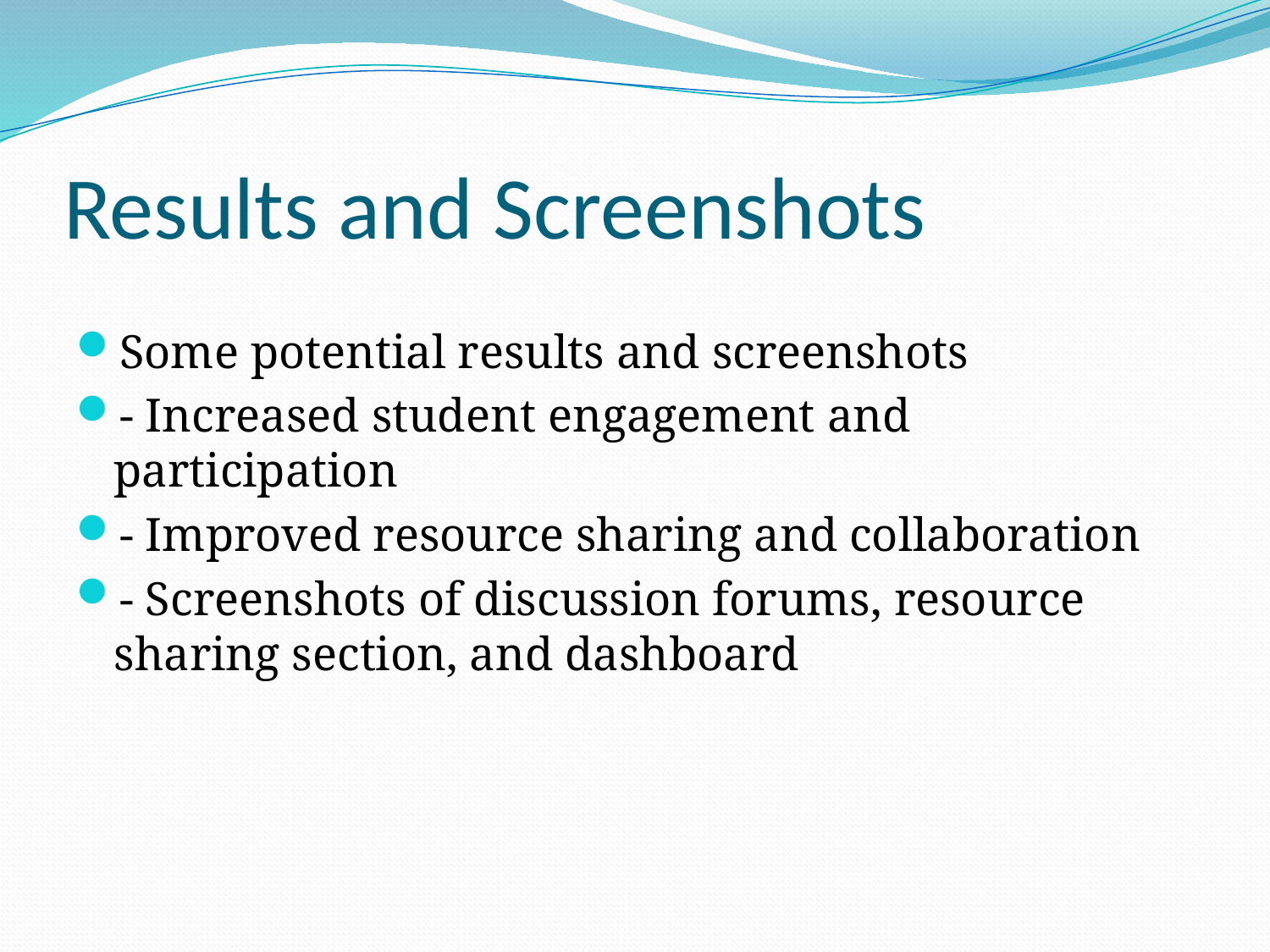

# Results and Screenshots
Some potential results and screenshots
- Increased student engagement and participation
- Improved resource sharing and collaboration
- Screenshots of discussion forums, resource sharing section, and dashboard